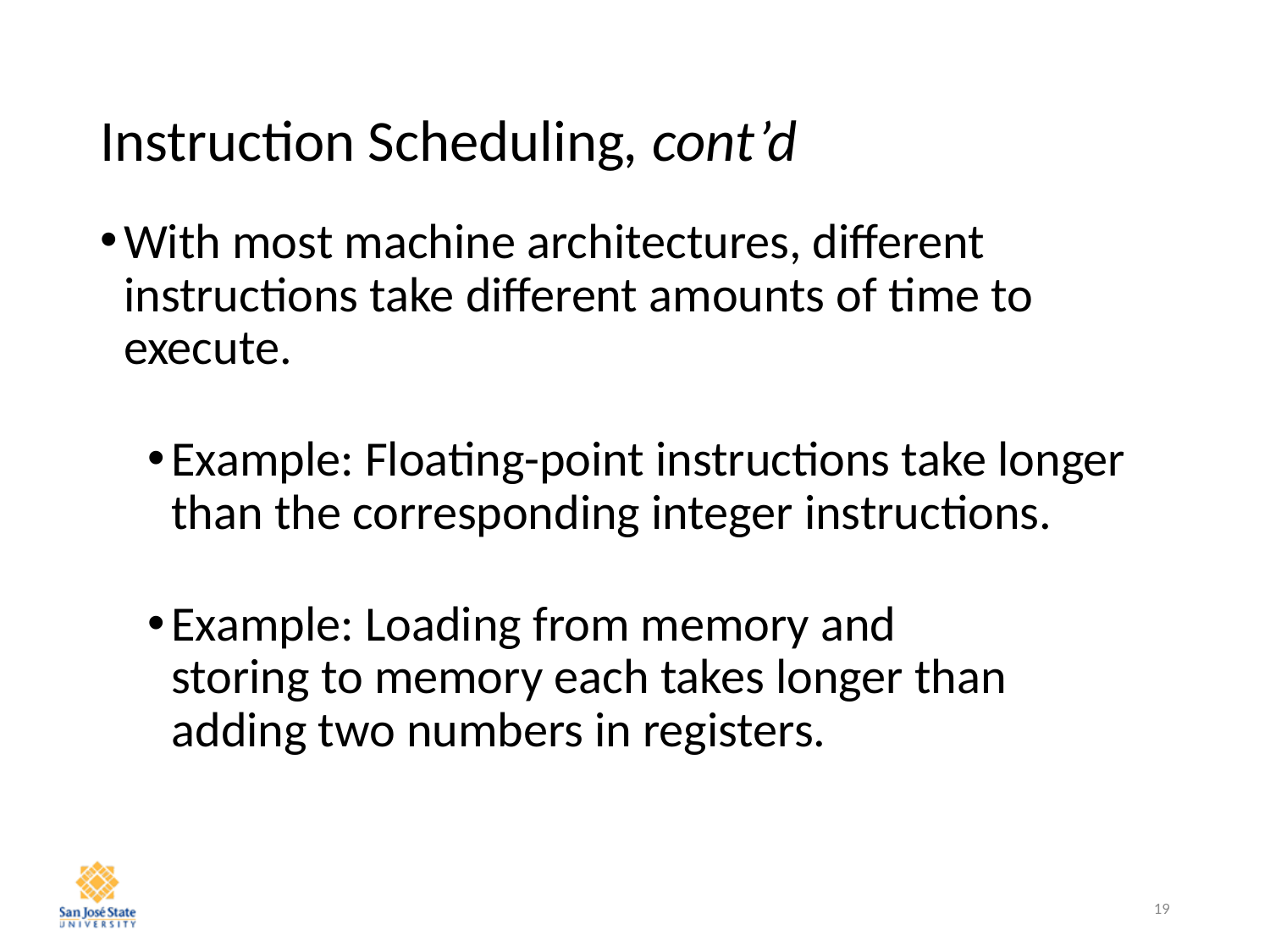

# Instruction Scheduling, cont’d
With most machine architectures, different instructions take different amounts of time to execute.

Example: Floating-point instructions take longer
than the corresponding integer instructions.

Example: Loading from memory and
storing to memory each takes longer than
adding two numbers in registers.
19